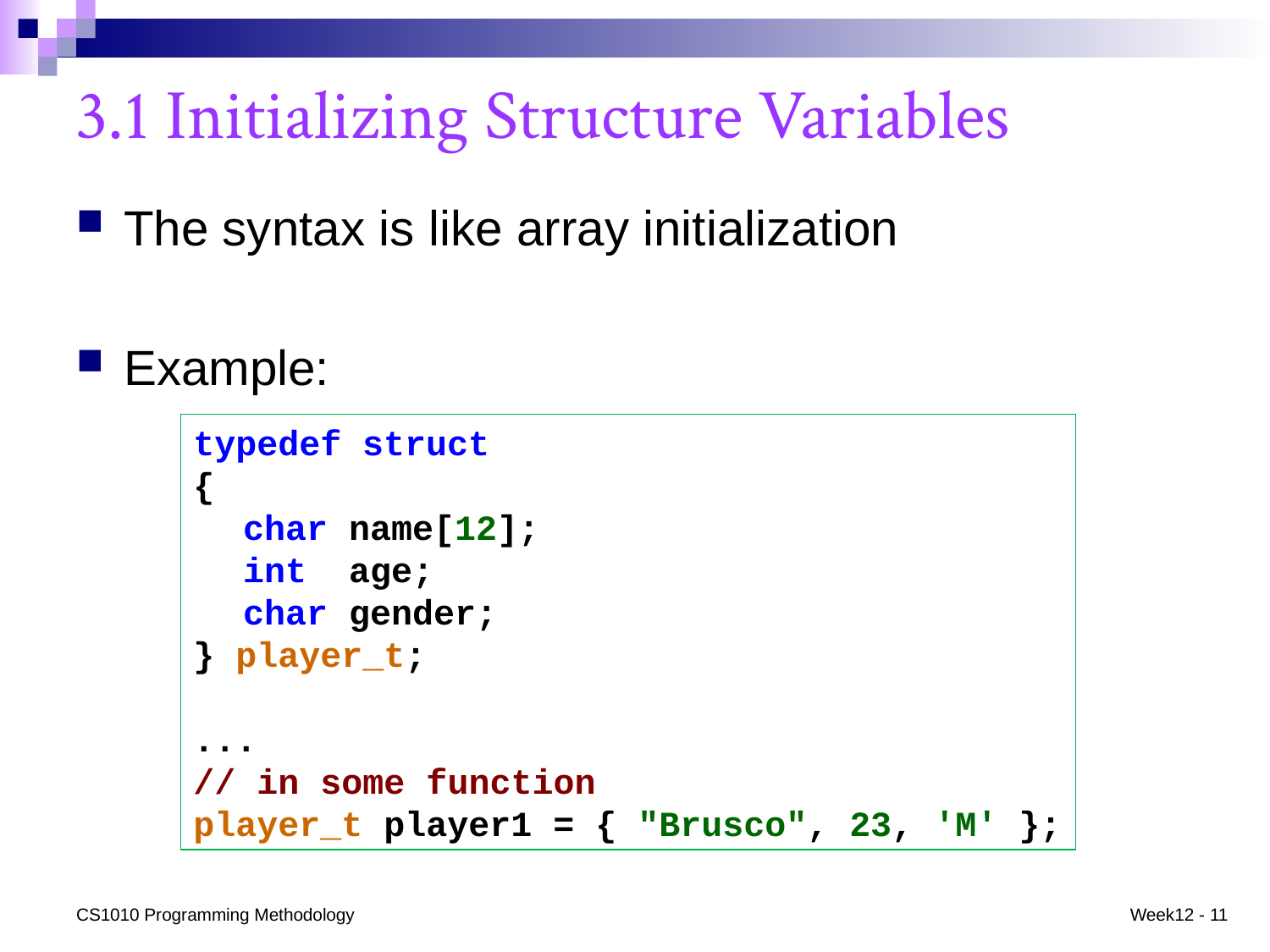

# 3.1 Initializing Structure Variables
The syntax is like array initialization

Example:
typedef struct
{
	char name[12];
	int  age;
	char gender;
} player_t;

...
// in some function
player_t player1 = { "Brusco", 23, 'M' };
CS1010 Programming Methodology
Week12 - 11